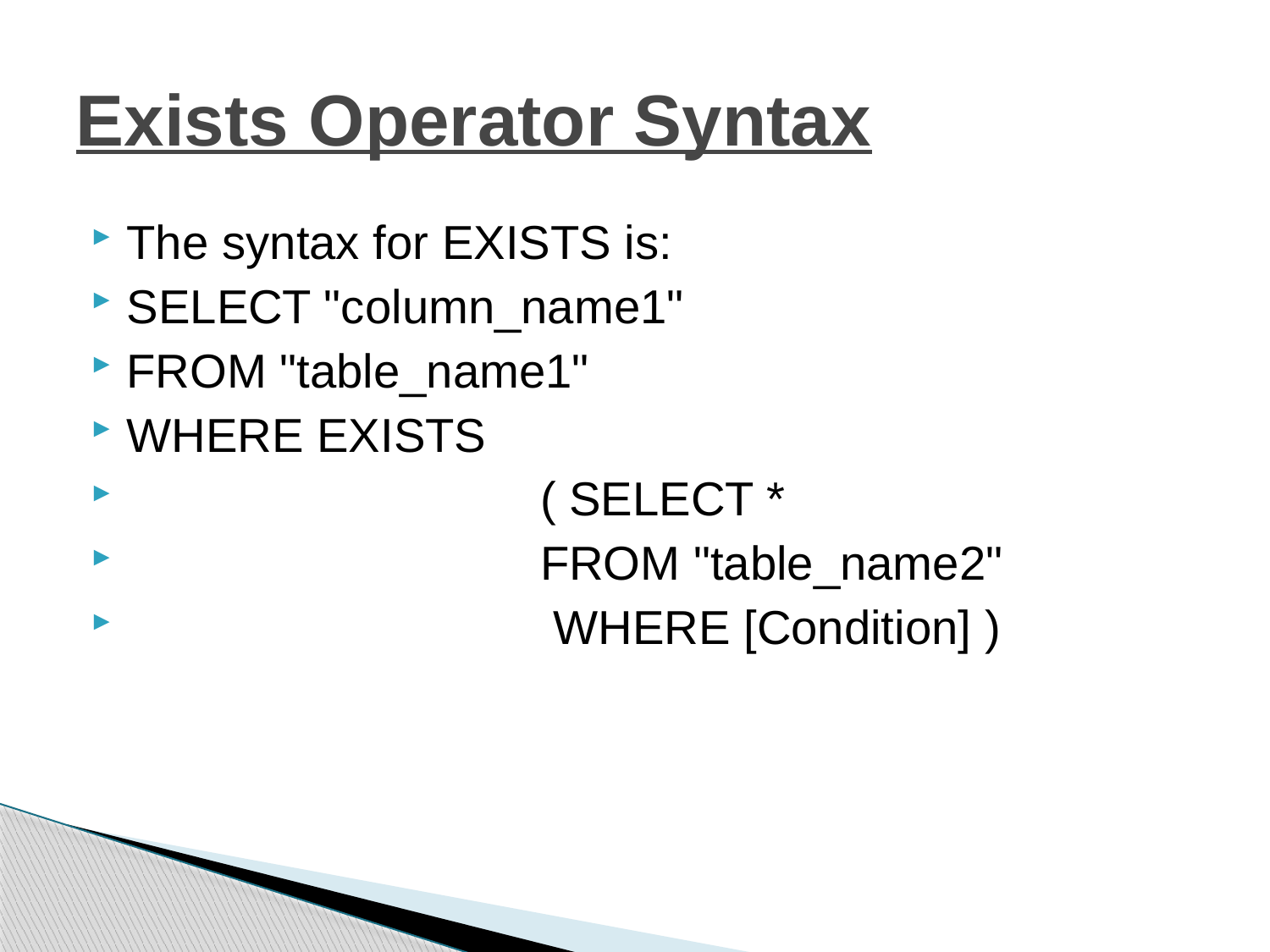

# Exists Operator Syntax
The syntax for EXISTS is:
SELECT "column_name1"
FROM "table_name1"
WHERE EXISTS
                               ( SELECT *
                               FROM "table_name2"
                                WHERE [Condition] )